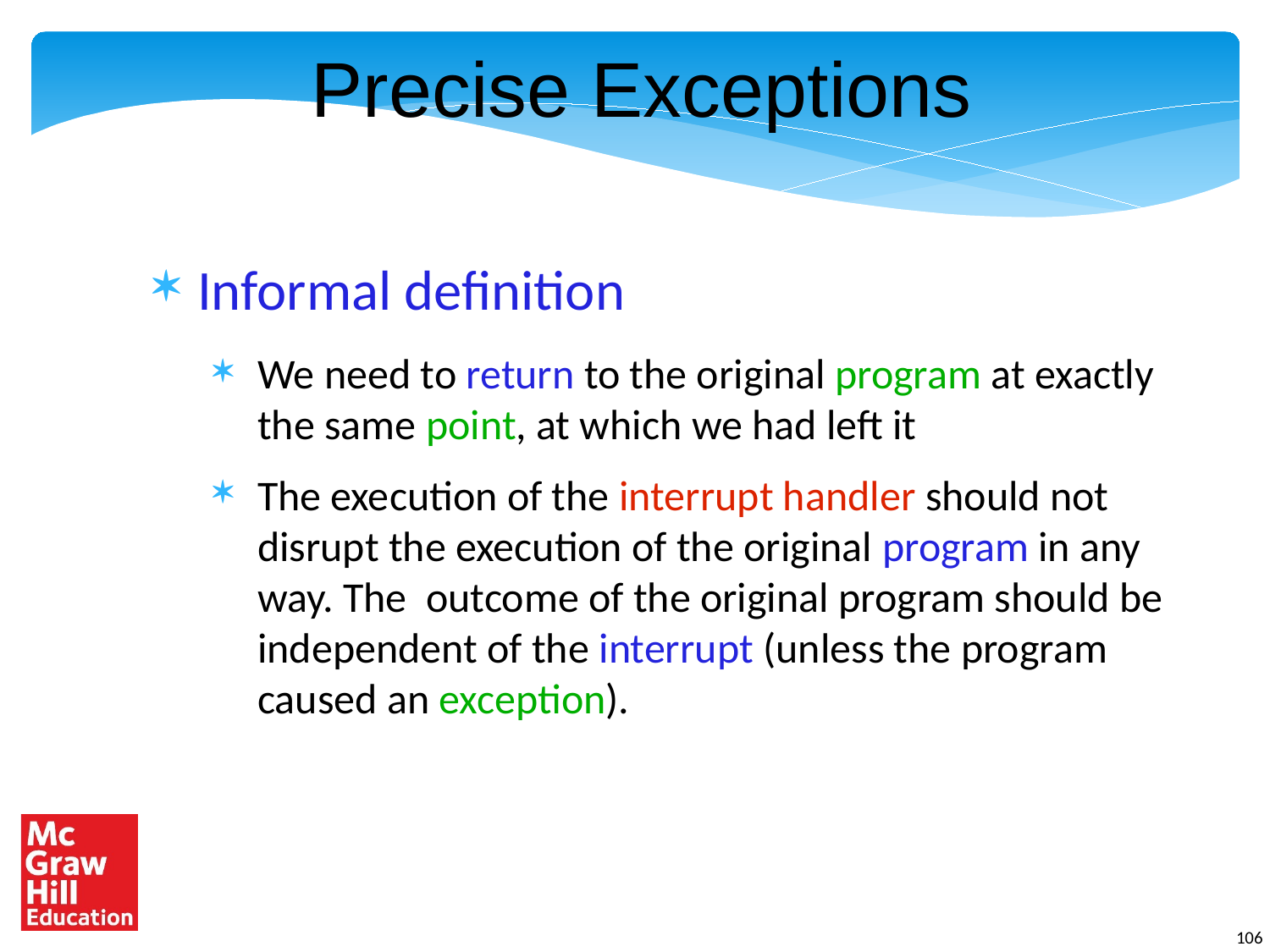

Precise Exceptions
Informal definition
We need to return to the original program at exactly the same point, at which we had left it
The execution of the interrupt handler should not disrupt the execution of the original program in any way. The  outcome of the original program should be independent of the interrupt (unless the program caused an exception).